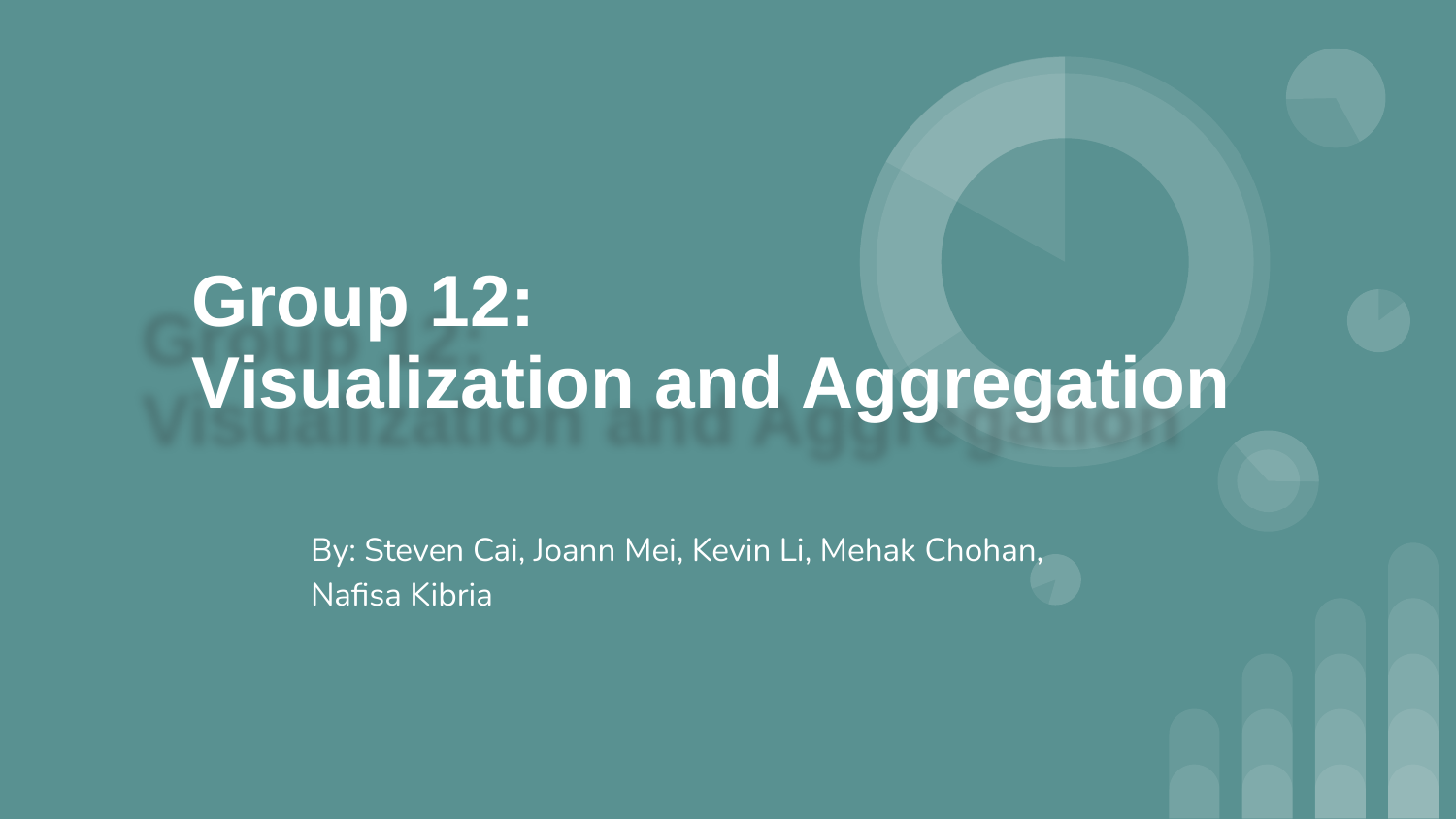

# Group 12:
Visualization and Aggregation
By: Steven Cai, Joann Mei, Kevin Li, Mehak Chohan, Nafisa Kibria